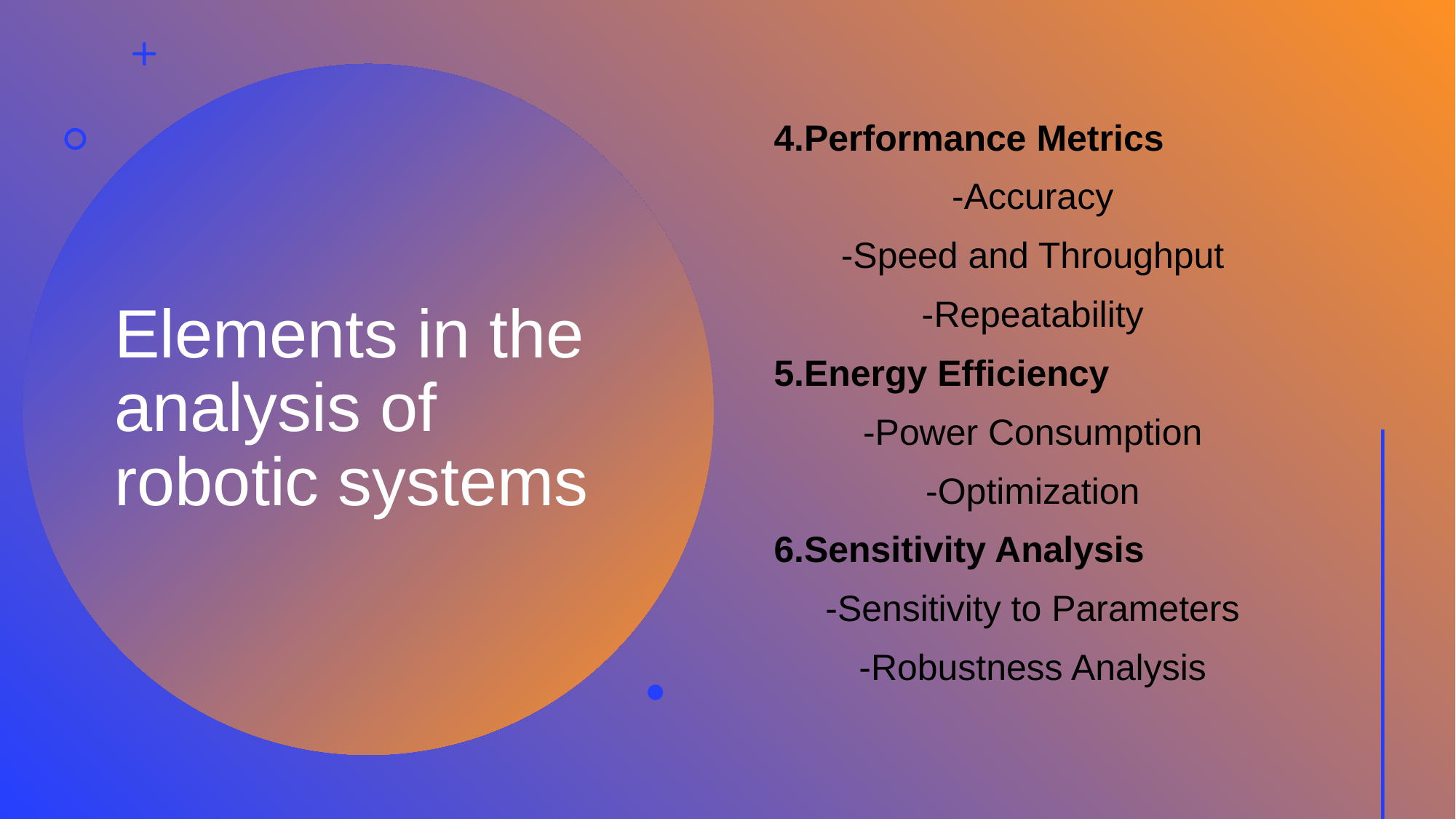

4.Performance Metrics
-Accuracy
-Speed and Throughput
-Repeatability
5.Energy Efficiency
-Power Consumption
-Optimization
6.Sensitivity Analysis
-Sensitivity to Parameters
-Robustness Analysis
# Elements in the analysis of robotic systems